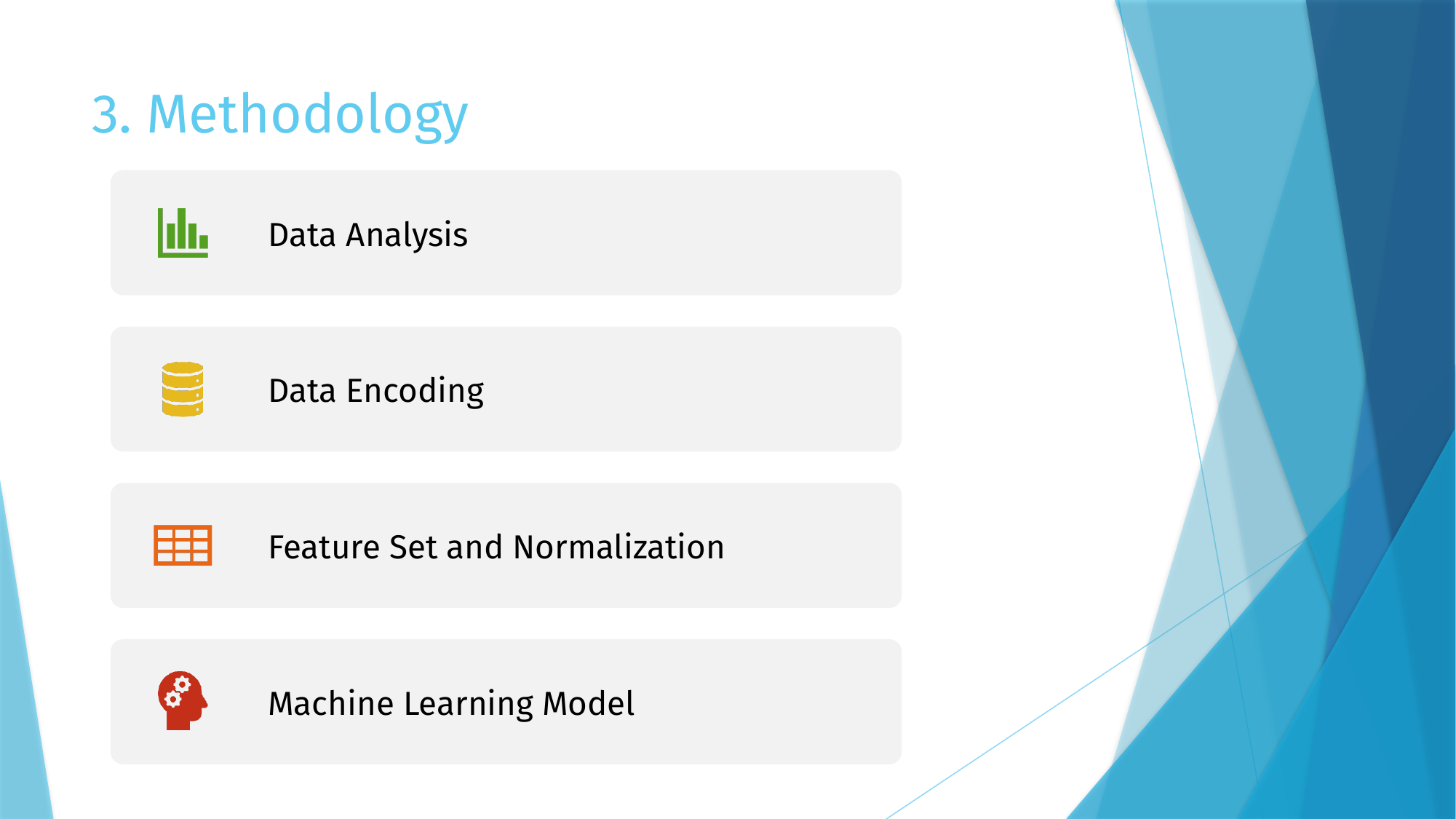

# 3. Methodology
Data Analysis
Data Encoding
Feature Set and Normalization
Machine Learning Model